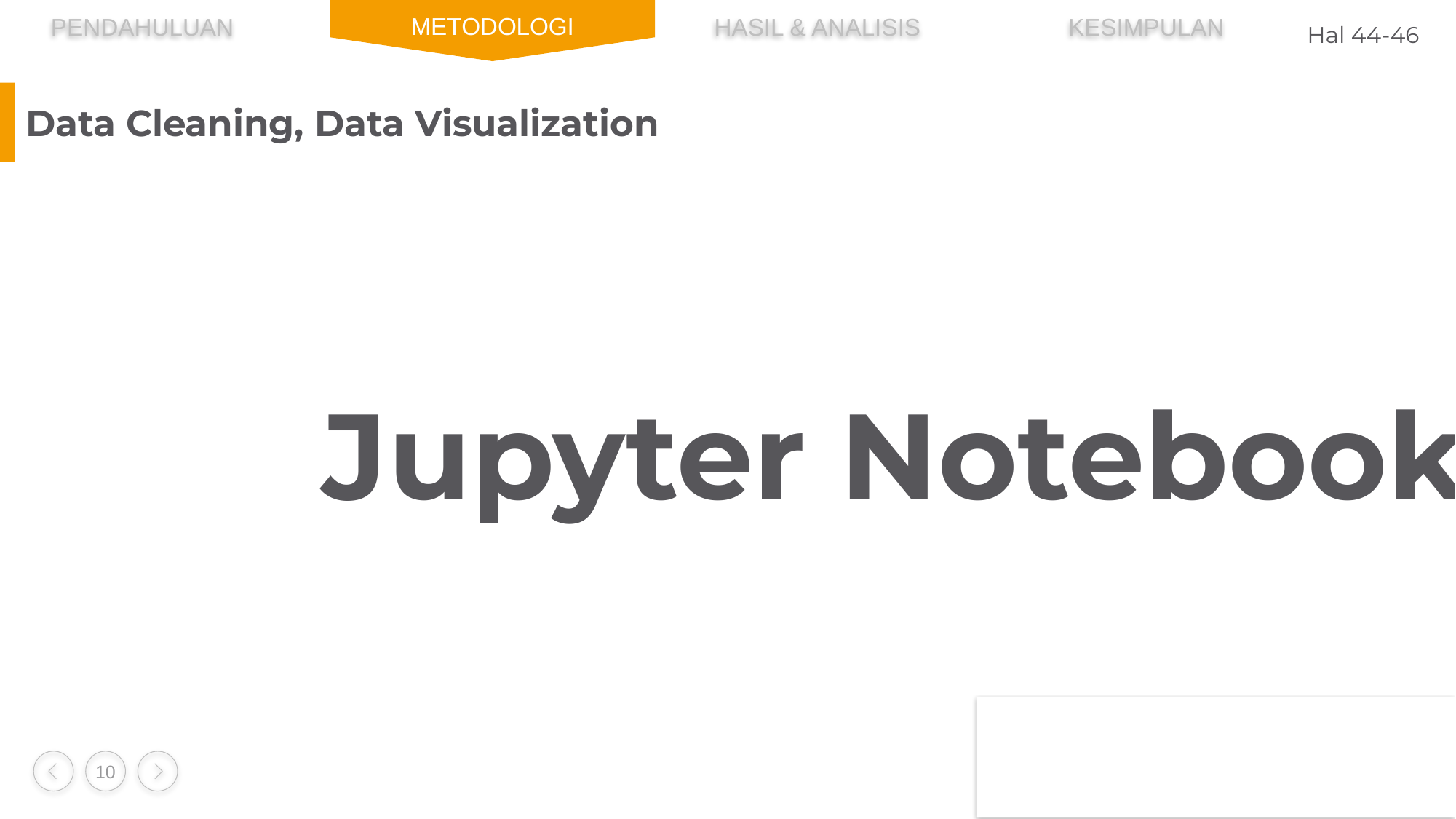

KESIMPULAN
HASIL & ANALISIS
PENDAHULUAN
METODOLOGI
Hal 44-46

Data Cleaning, Data Visualization
Jupyter Notebook